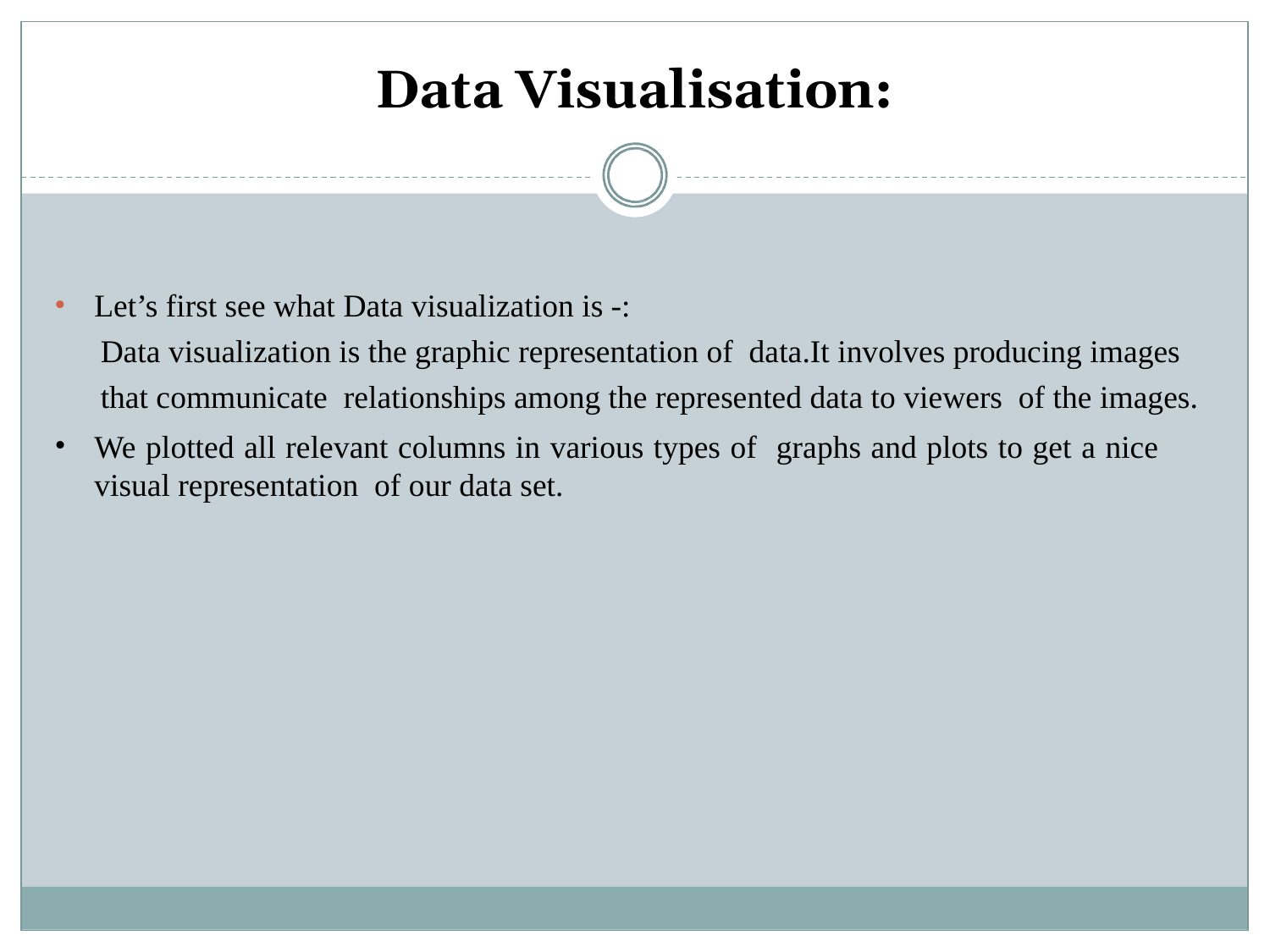

# Data Visualisation:
Let’s first see what Data visualization is -:
Data visualization is the graphic representation of  data.It involves producing images that communicate  relationships among the represented data to viewers  of the images.
We plotted all relevant columns in various types of  graphs and plots to get a nice visual representation  of our data set.